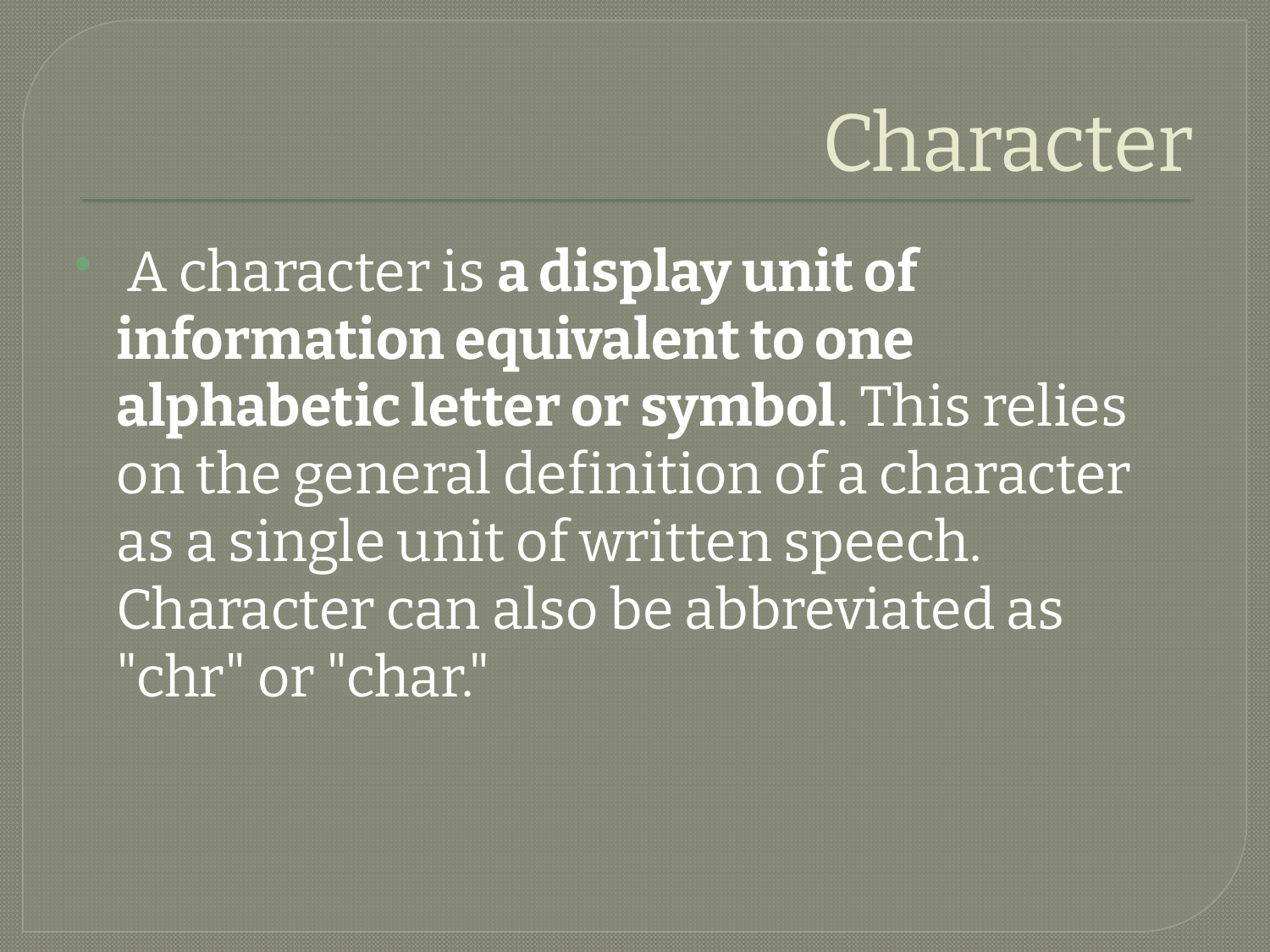

# Character
 A character is a display unit of information equivalent to one alphabetic letter or symbol. This relies on the general definition of a character as a single unit of written speech. Character can also be abbreviated as "chr" or "char."